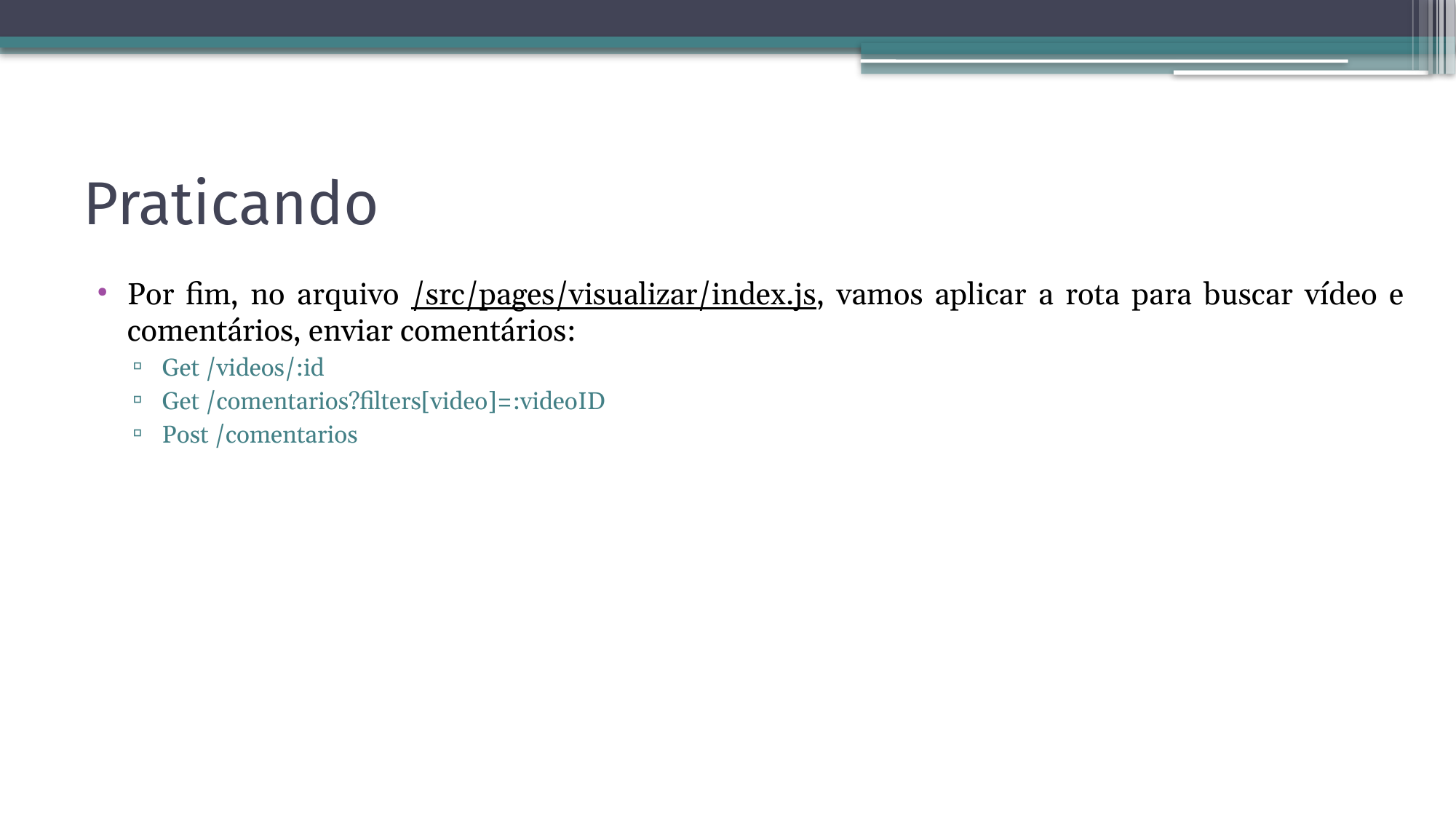

# Praticando
Por fim, no arquivo /src/pages/visualizar/index.js, vamos aplicar a rota para buscar vídeo e comentários, enviar comentários:
Get /videos/:id
Get /comentarios?filters[video]=:videoID
Post /comentarios